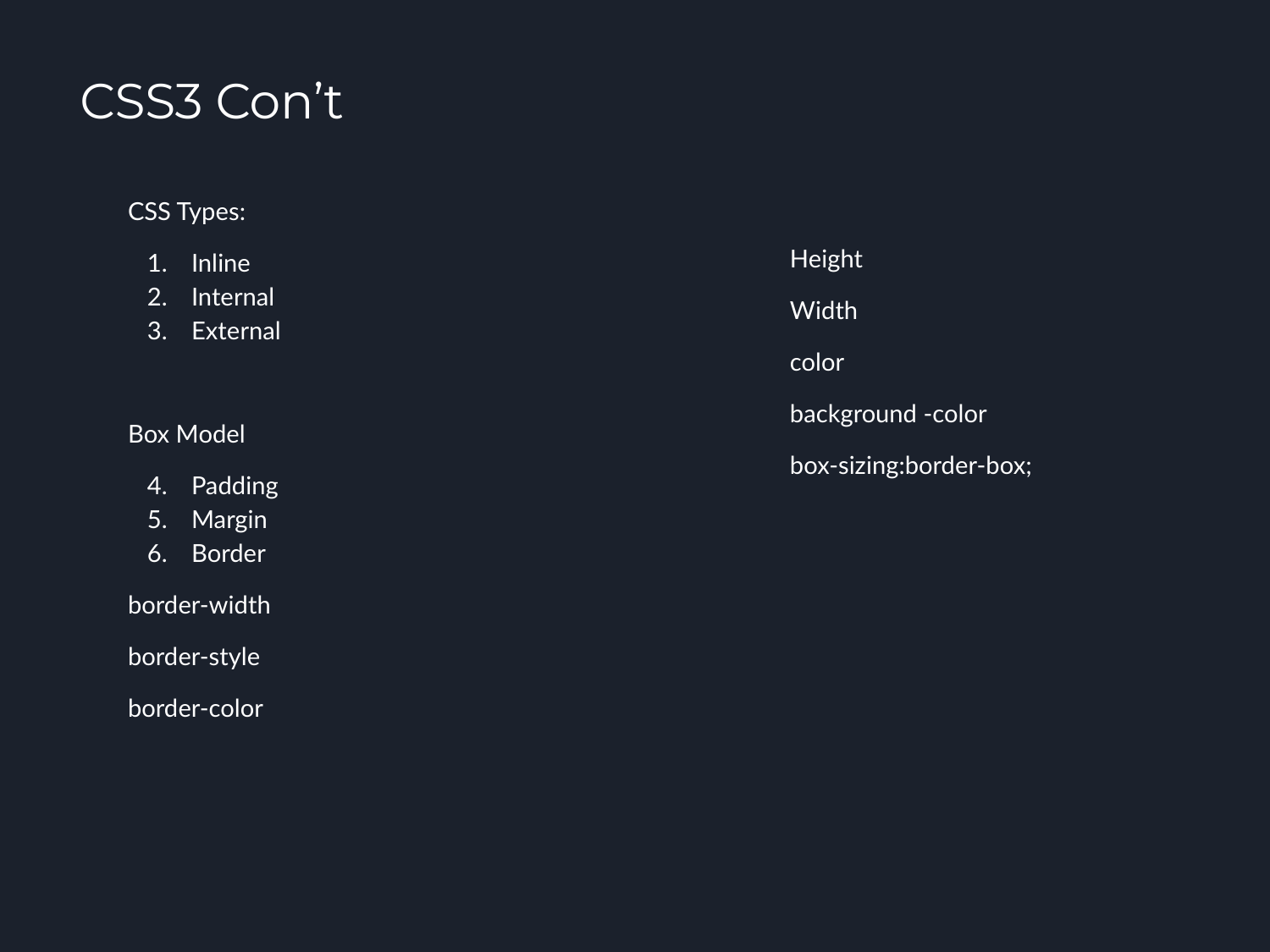

# CSS3 Con’t
CSS Types:
Inline
Internal
External

Box Model
Padding
Margin
Border
border-width
border-style
border-color

Height
Width
color
background -color
box-sizing:border-box;